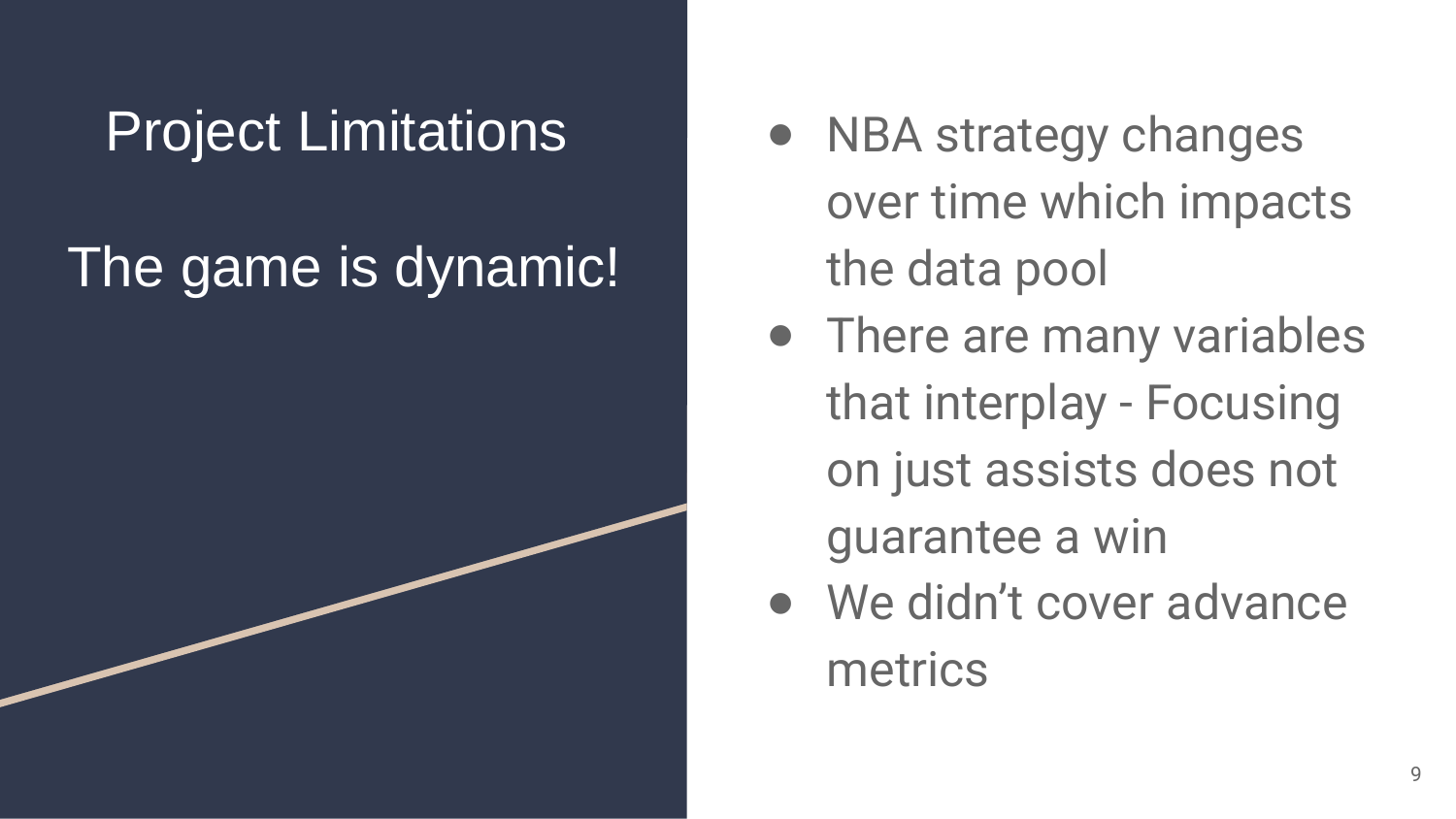

# Project Limitations

The game is dynamic!
NBA strategy changes over time which impacts the data pool
There are many variables that interplay - Focusing on just assists does not guarantee a win
We didn’t cover advance metrics
9